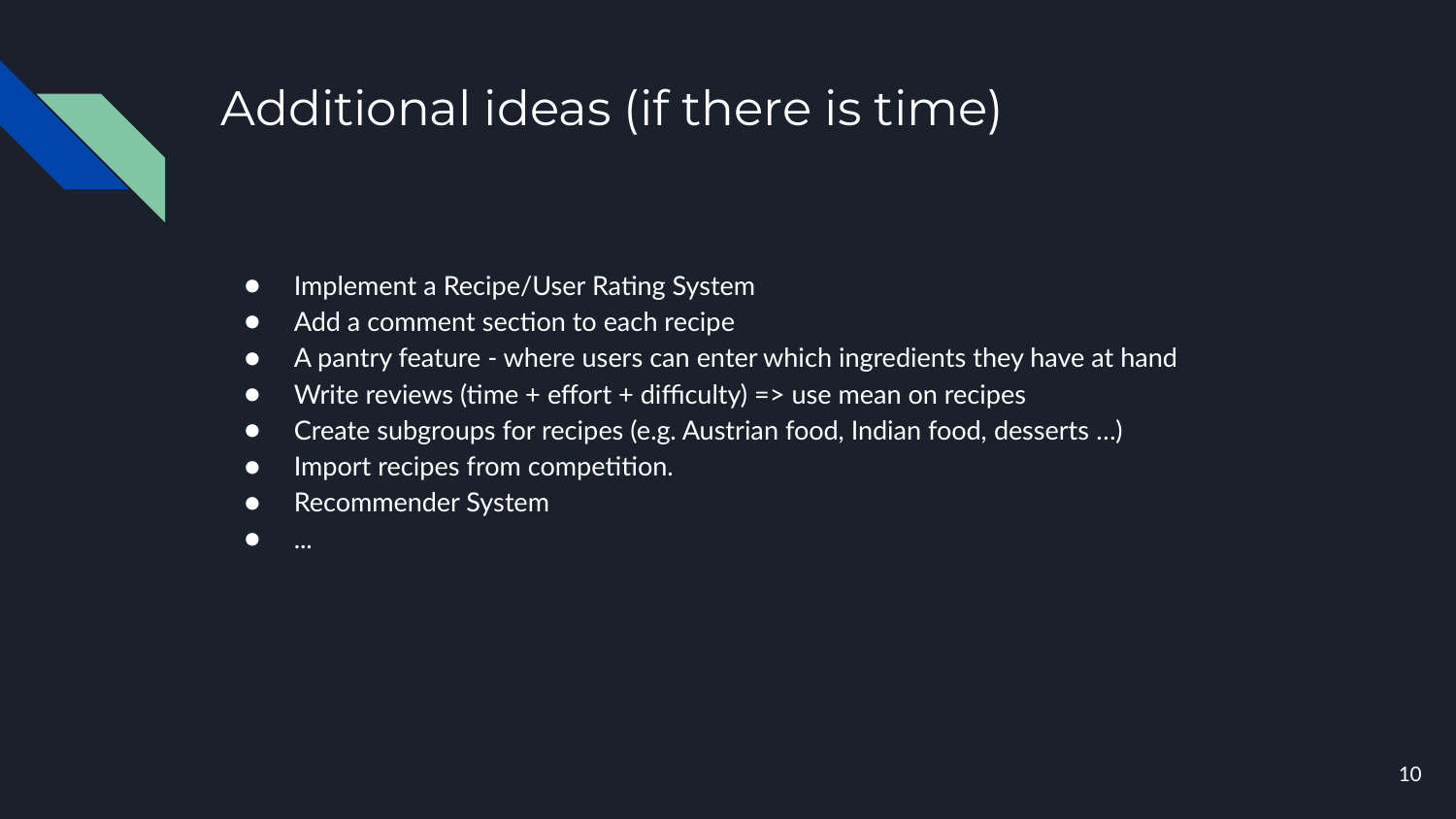

# Additional ideas (if there is time)
Implement a Recipe/User Rating System
Add a comment section to each recipe
A pantry feature - where users can enter which ingredients they have at hand
Write reviews (time + effort + difficulty) => use mean on recipes
Create subgroups for recipes (e.g. Austrian food, Indian food, desserts …)
Import recipes from competition.
Recommender System
...
10